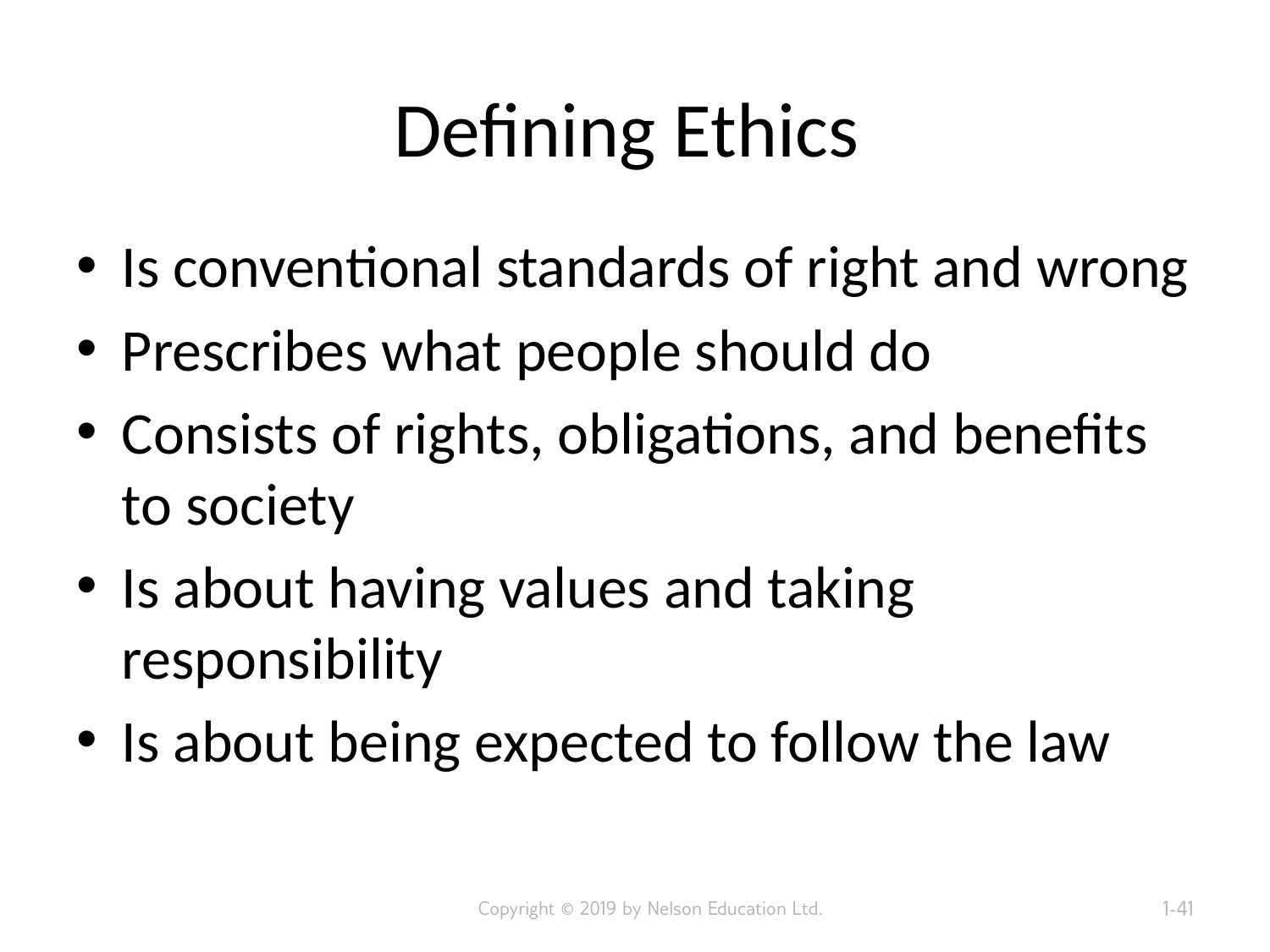

# Defining Ethics
Is conventional standards of right and wrong
Prescribes what people should do
Consists of rights, obligations, and benefits to society
Is about having values and taking responsibility
Is about being expected to follow the law

Copyright © 2019 by Nelson Education Ltd.
1-41